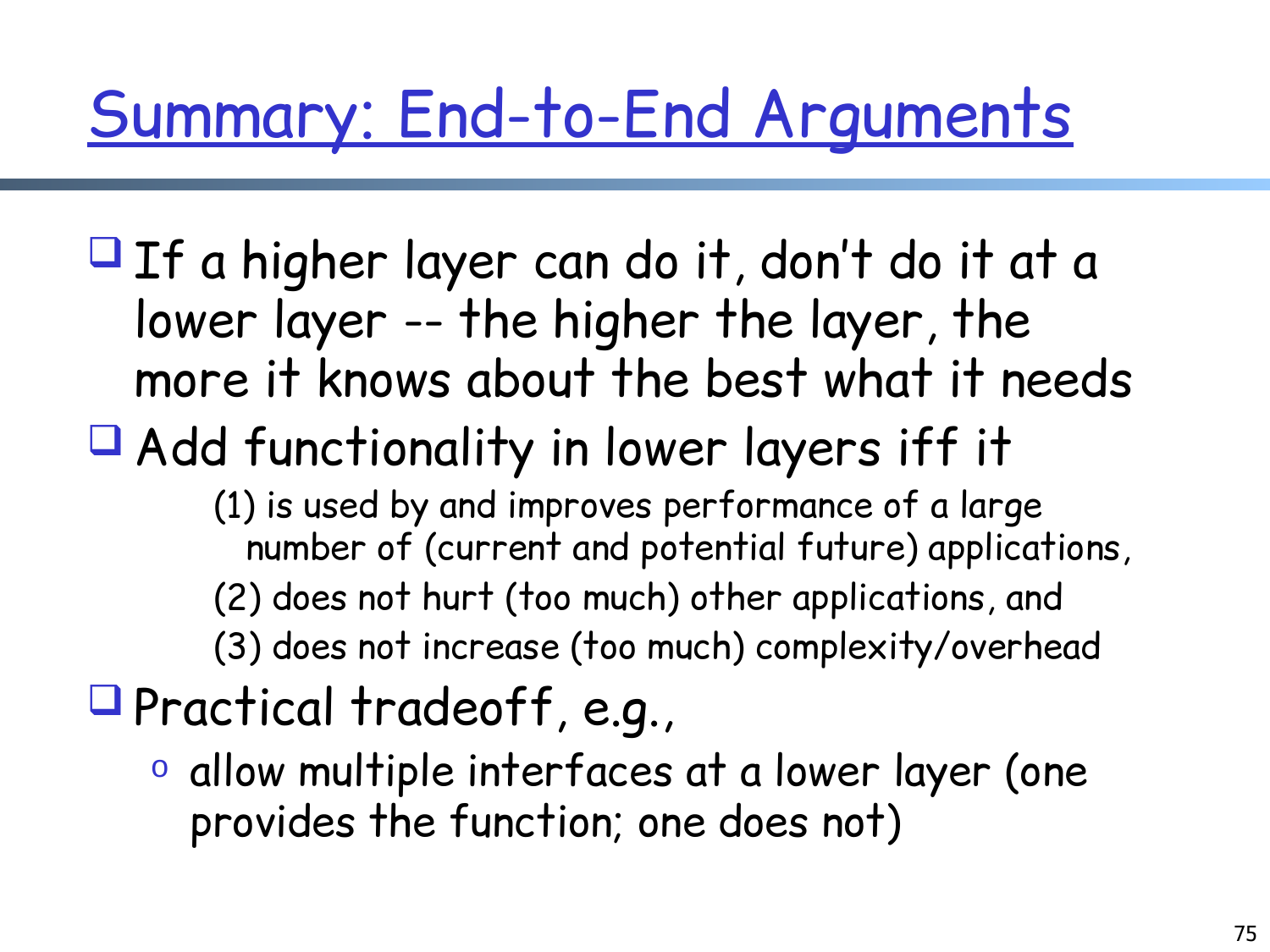

# Summary: End-to-End Arguments
If a higher layer can do it, don’t do it at a lower layer -- the higher the layer, the more it knows about the best what it needs
Add functionality in lower layers iff it
(1) is used by and improves performance of a large number of (current and potential future) applications,
(2) does not hurt (too much) other applications, and
(3) does not increase (too much) complexity/overhead
Practical tradeoff, e.g.,
allow multiple interfaces at a lower layer (one provides the function; one does not)
75